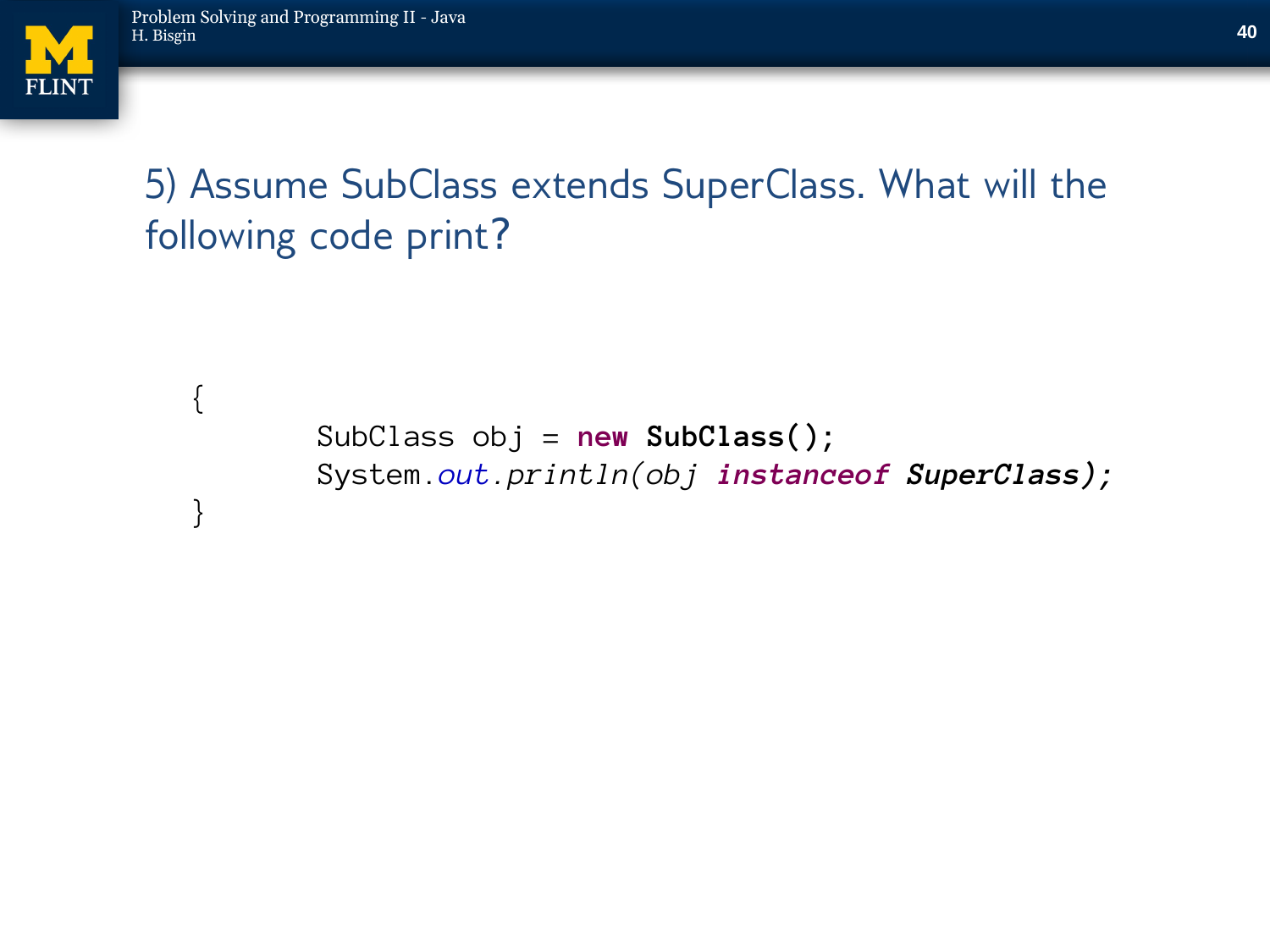

40
5) Assume SubClass extends SuperClass. What will the following code print?

{
	SubClass obj = new SubClass();
	System.out.println(obj instanceof SuperClass);
}